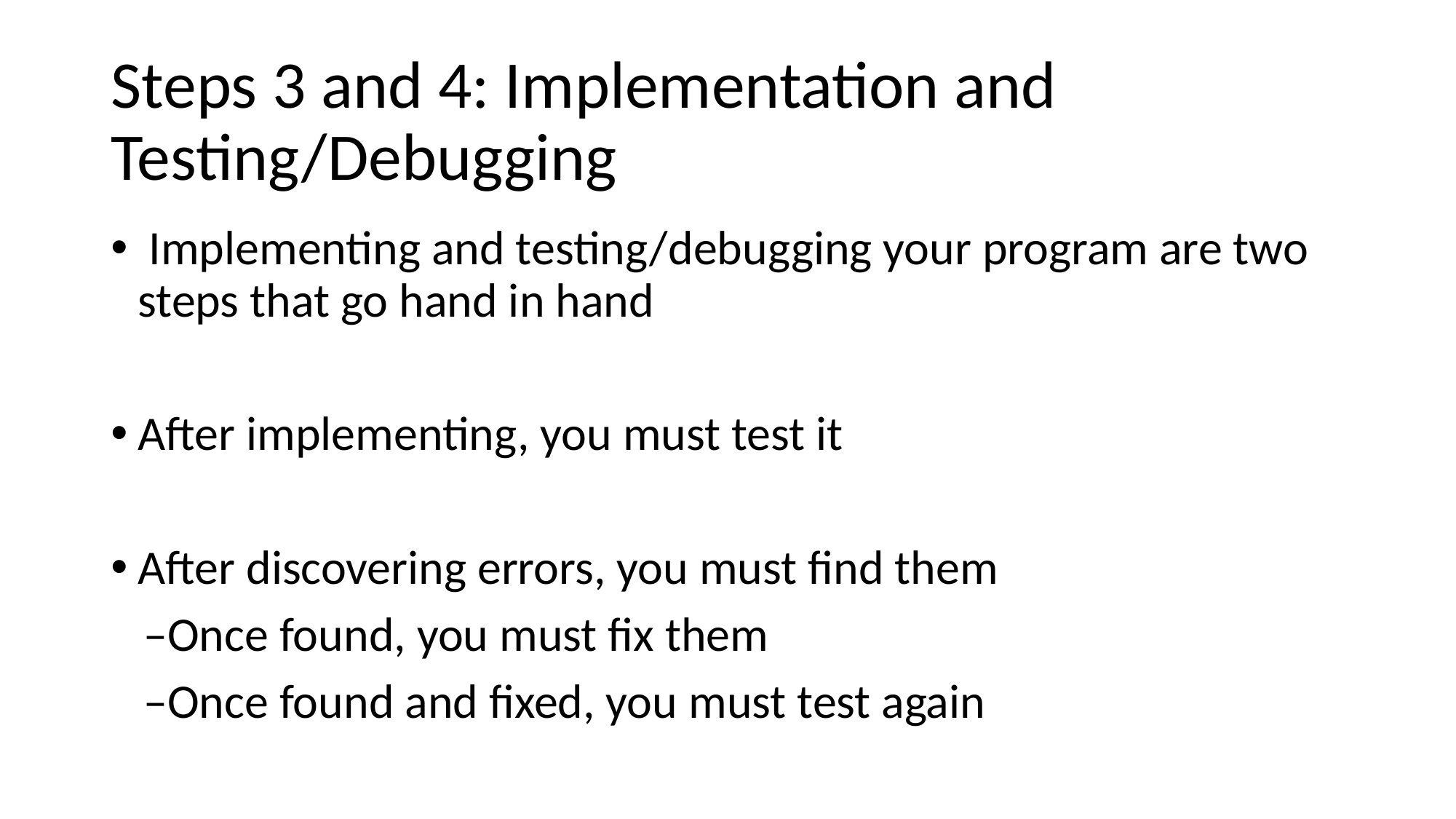

# Steps 3 and 4: Implementation and Testing/Debugging
 Implementing and testing/debugging your program are two steps that go hand in hand

After implementing, you must test it

After discovering errors, you must find them
   –Once found, you must fix them
   –Once found and fixed, you must test again